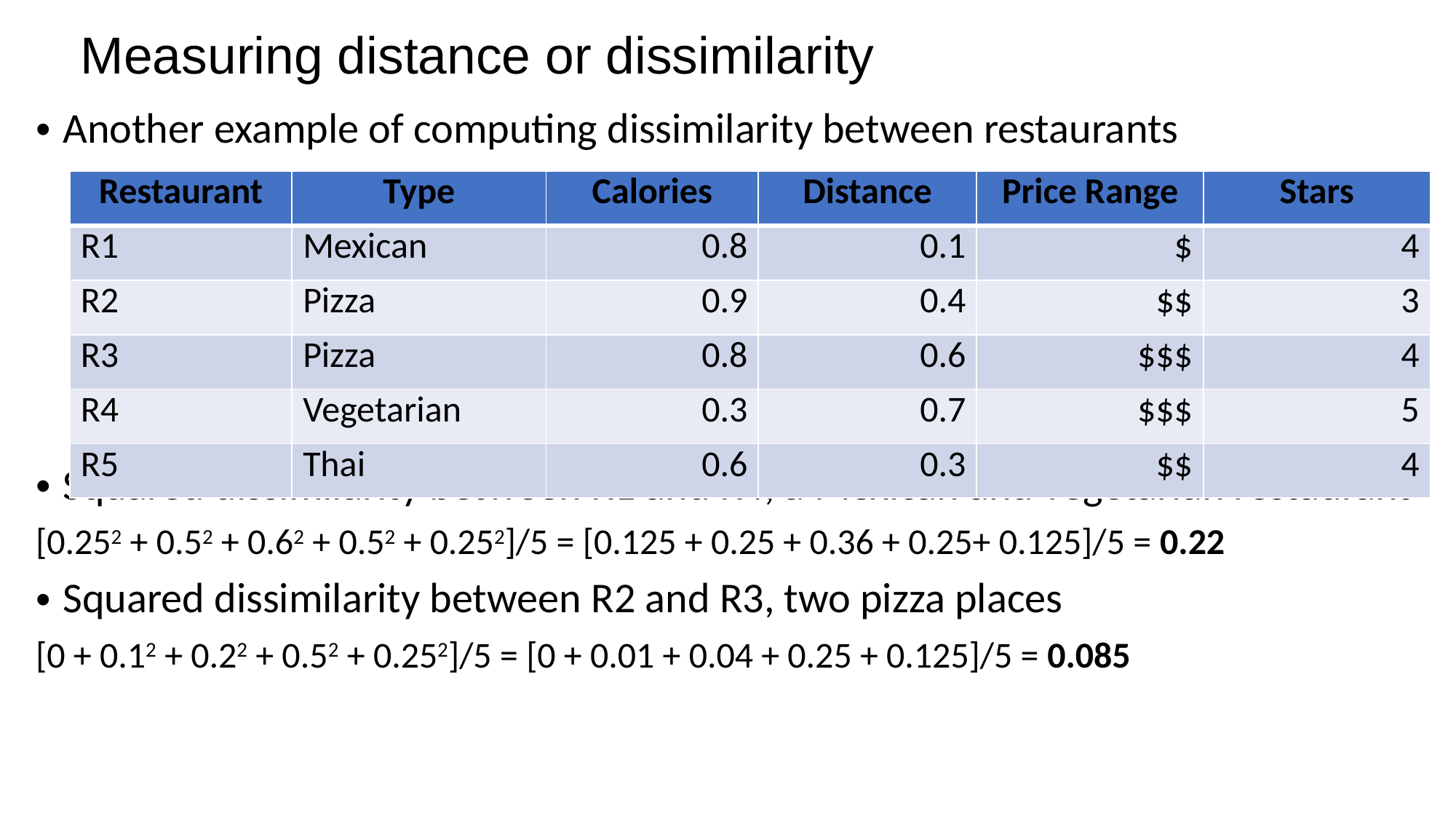

# Measuring distance or dissimilarity
Another example of computing dissimilarity between restaurants

Squared dissimilarity between R1 and R4, a Mexican and vegetarian restaurant
[0.252 + 0.52 + 0.62 + 0.52 + 0.252]/5 = [0.125 + 0.25 + 0.36 + 0.25+ 0.125]/5 = 0.22
Squared dissimilarity between R2 and R3, two pizza places
[0 + 0.12 + 0.22 + 0.52 + 0.252]/5 = [0 + 0.01 + 0.04 + 0.25 + 0.125]/5 = 0.085

| Restaurant | Type | Calories | Distance | Price Range | Stars |
| --- | --- | --- | --- | --- | --- |
| R1 | Mexican | 0.8 | 0.1 | $ | 4 |
| R2 | Pizza | 0.9 | 0.4 | $$ | 3 |
| R3 | Pizza | 0.8 | 0.6 | $$$ | 4 |
| R4 | Vegetarian | 0.3 | 0.7 | $$$ | 5 |
| R5 | Thai | 0.6 | 0.3 | $$ | 4 |